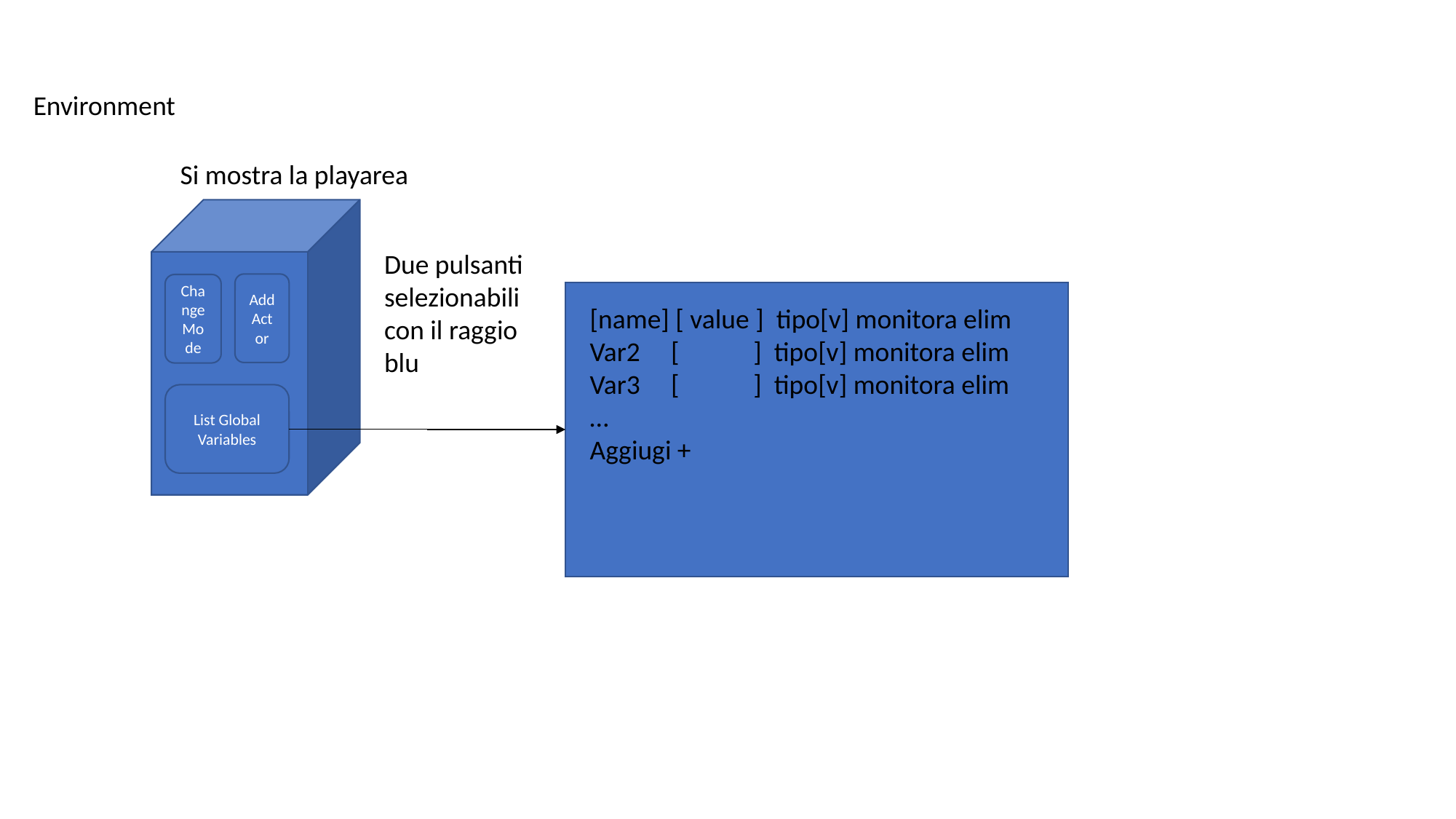

Environment
Si mostra la playarea

Due pulsanti selezionabili con il raggio blu
Add
Actor
Change
Mode

[name] [ value ]  tipo[v] monitora elim
Var2     [            ]  tipo[v] monitora elim
Var3     [            ]  tipo[v] monitora elim
…
Aggiugi +
List Global Variables